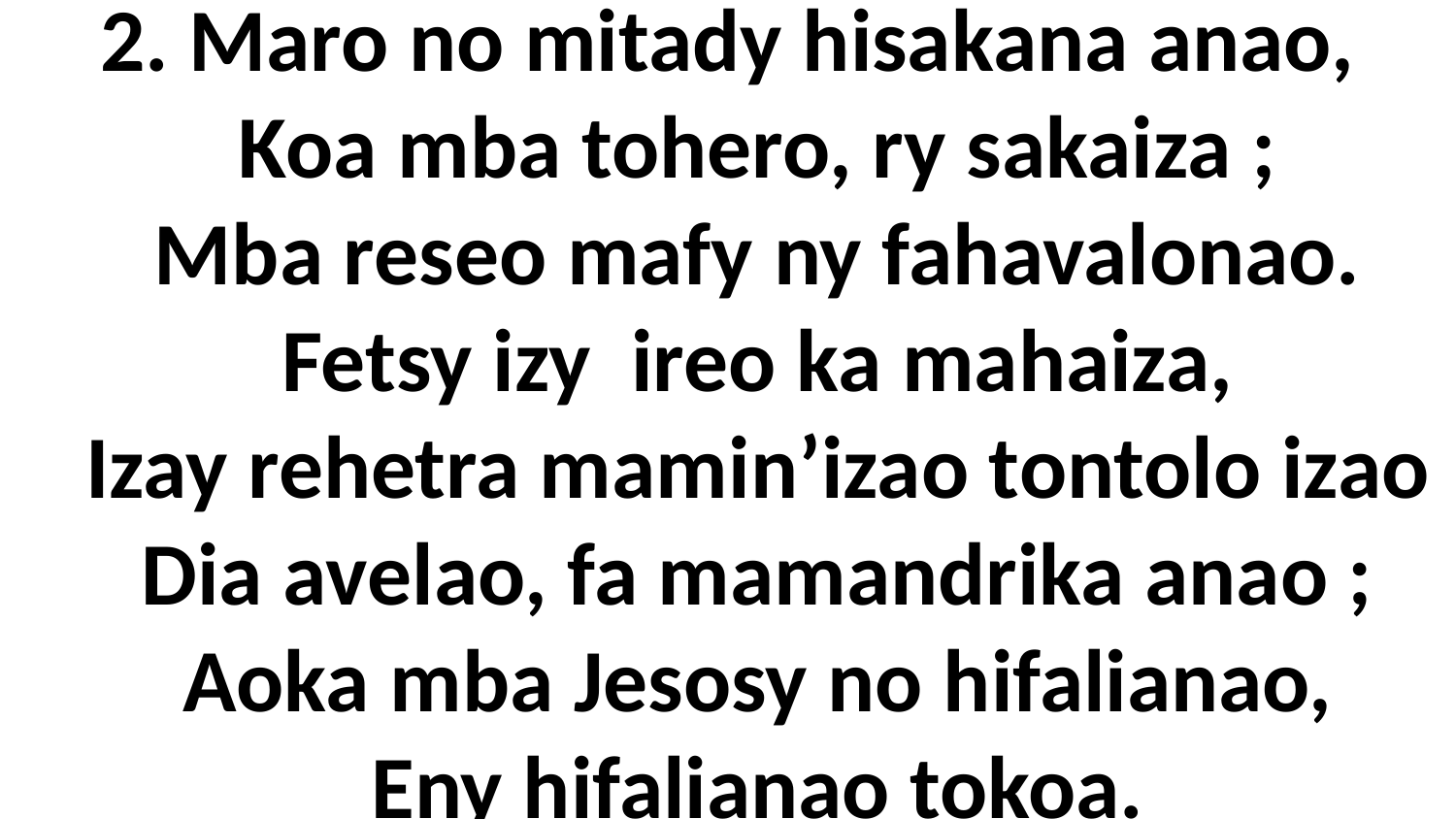

# 2. Maro no mitady hisakana anao, Koa mba tohero, ry sakaiza ; Mba reseo mafy ny fahavalonao. Fetsy izy  ireo ka mahaiza, Izay rehetra mamin’izao tontolo izao Dia avelao, fa mamandrika anao ; Aoka mba Jesosy no hifalianao, Eny hifalianao tokoa.